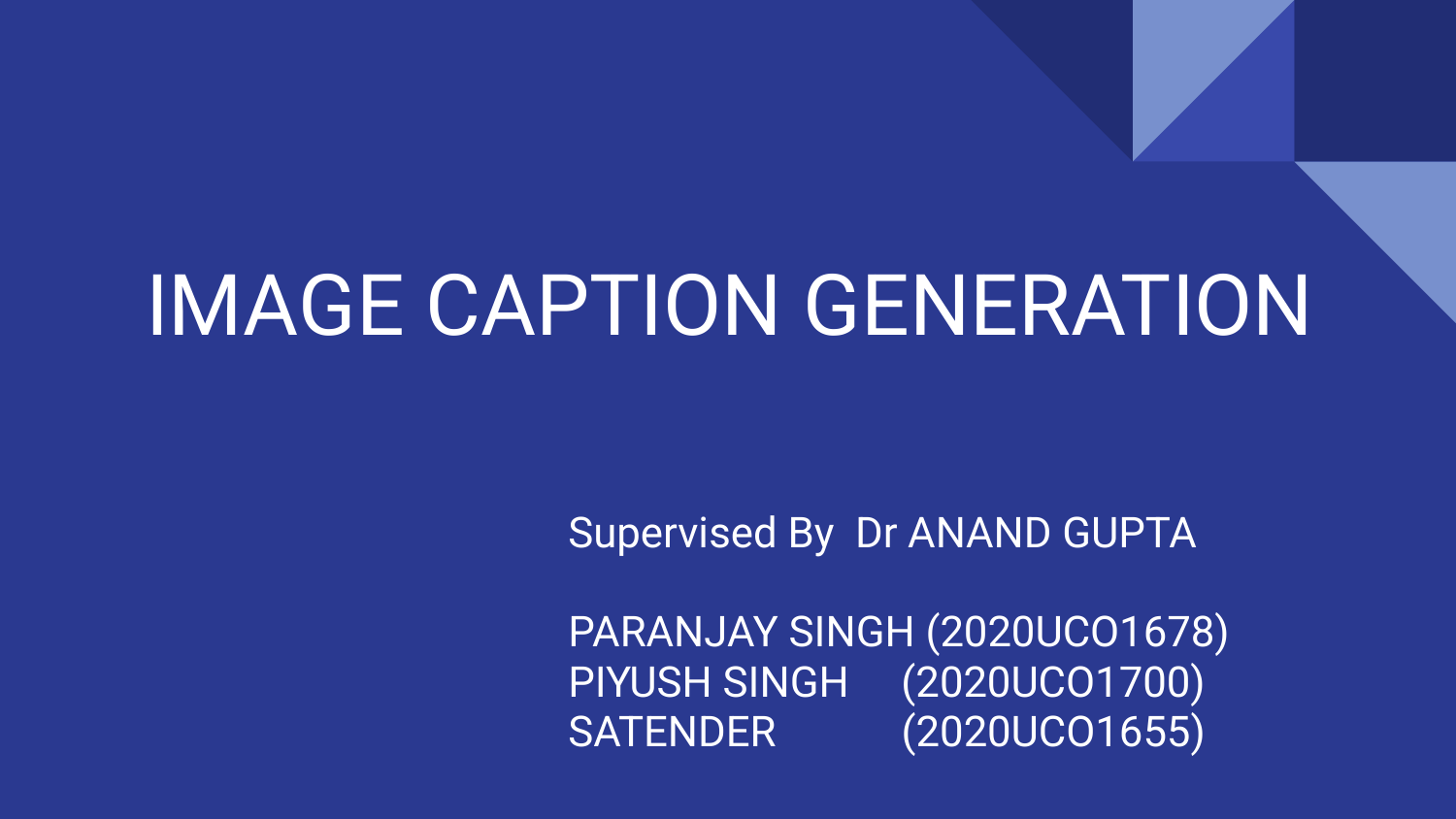

# IMAGE CAPTION GENERATION
Supervised By  Dr ANAND GUPTA

PARANJAY SINGH (2020UCO1678)
PIYUSH SINGH     (2020UCO1700)
SATENDER            (2020UCO1655)